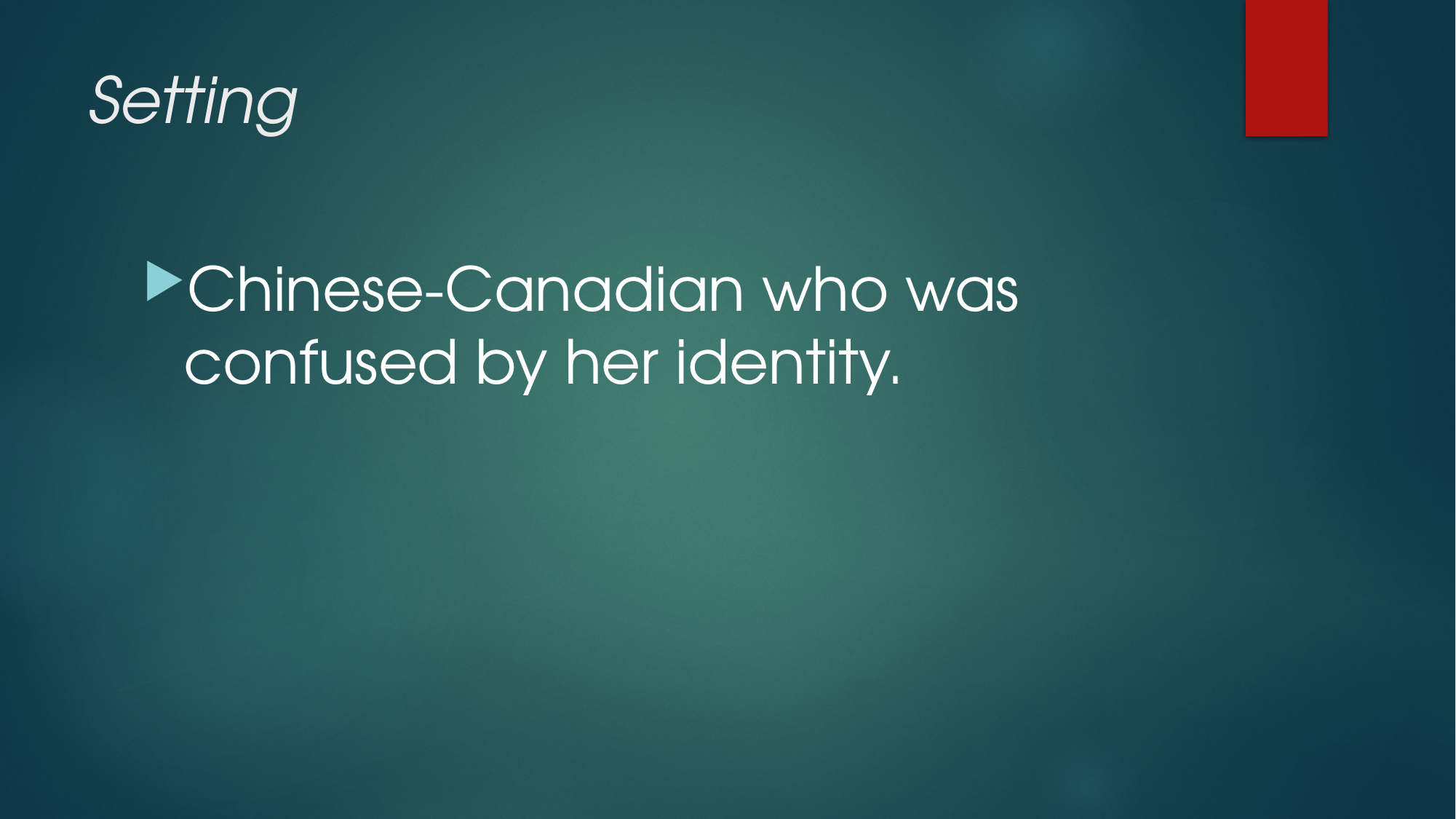

# Setting
Chinese-Canadian who was confused by her identity.